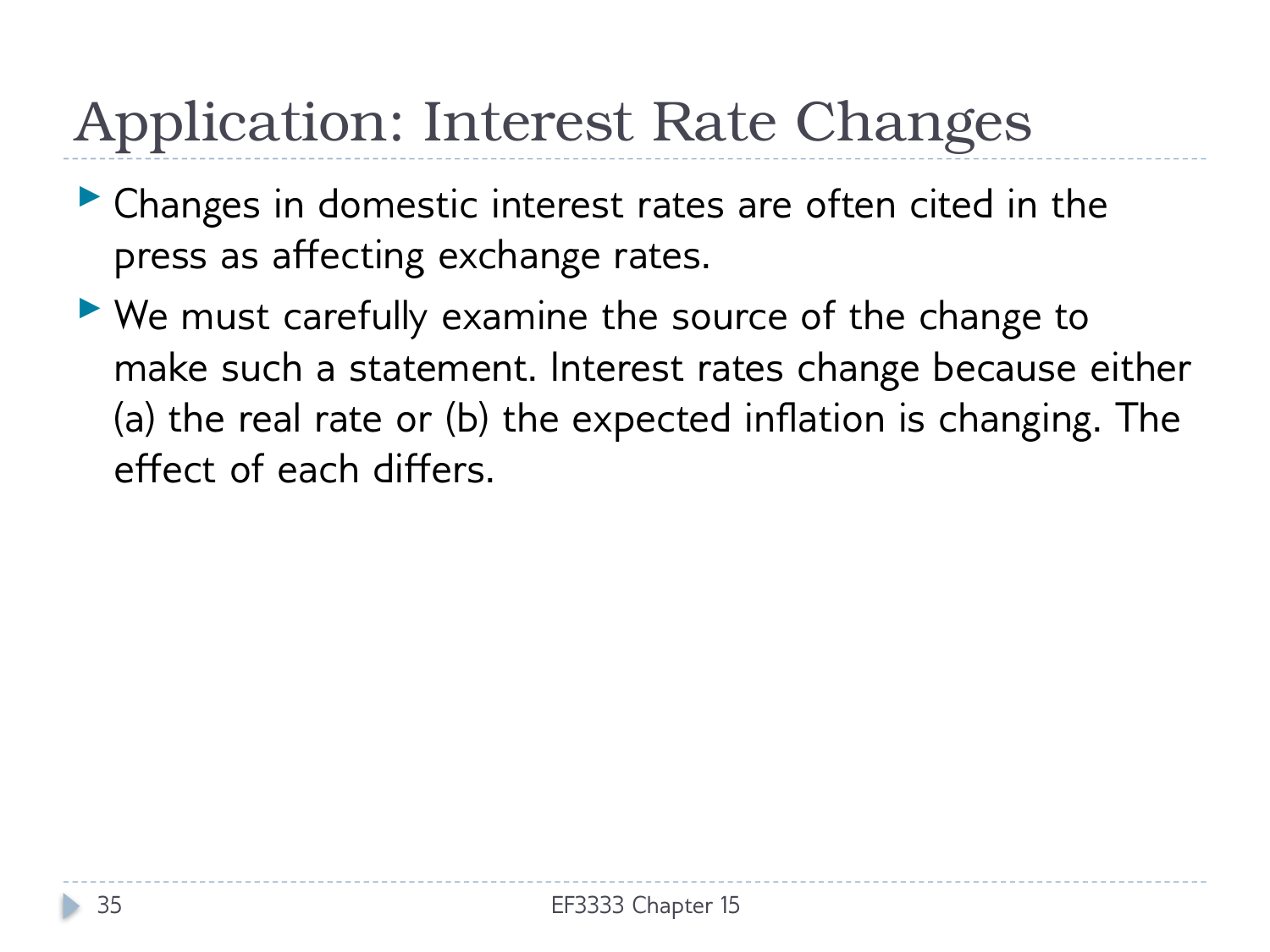

# Application: Interest Rate Changes
Changes in domestic interest rates are often cited in the press as affecting exchange rates.
We must carefully examine the source of the change to make such a statement. Interest rates change because either (a) the real rate or (b) the expected inflation is changing. The effect of each differs.
35
EF3333 Chapter 15